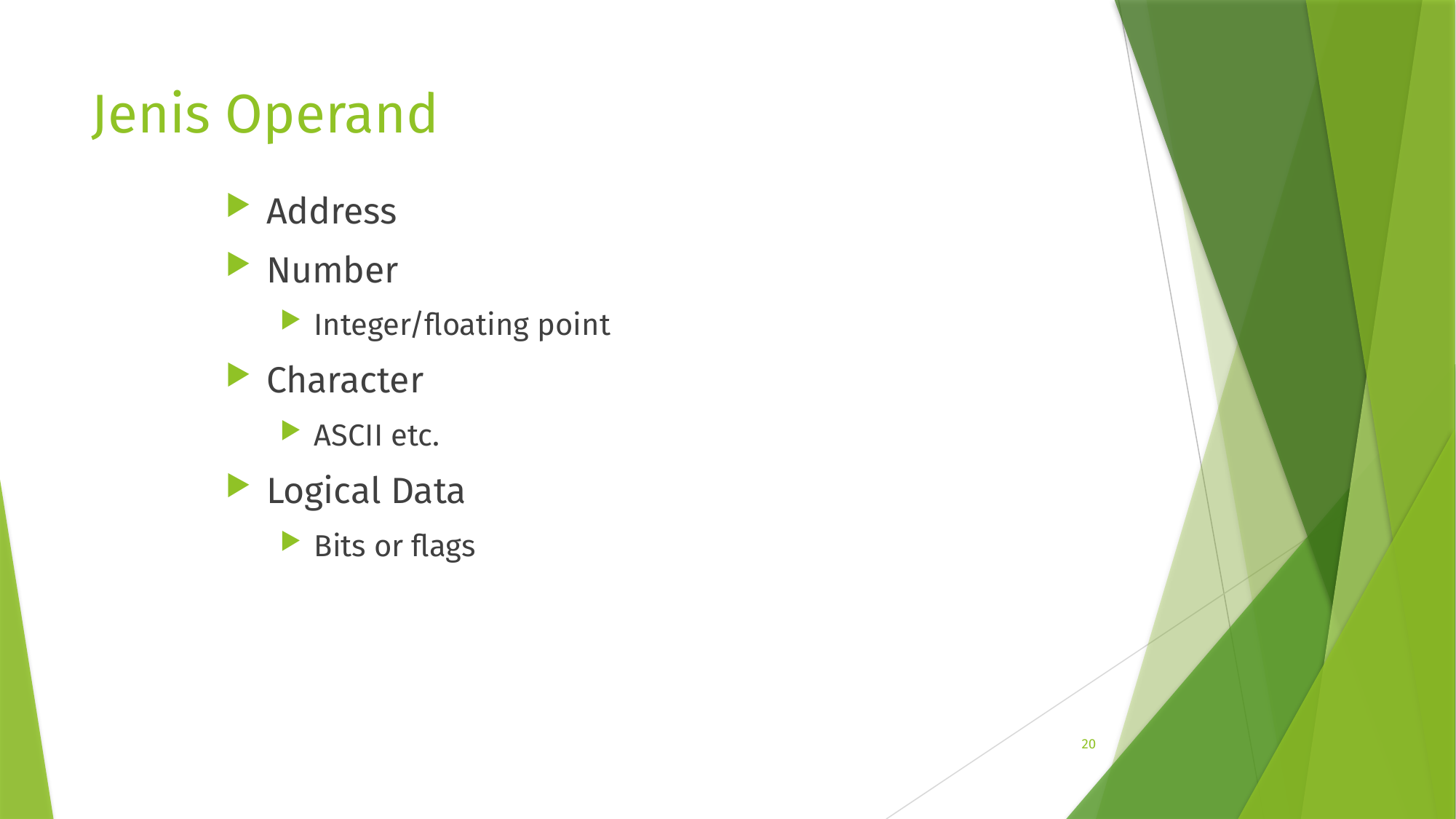

# Jenis Operand
Address
Number
Integer/floating point
Character
ASCII etc.
Logical Data
Bits or flags
20